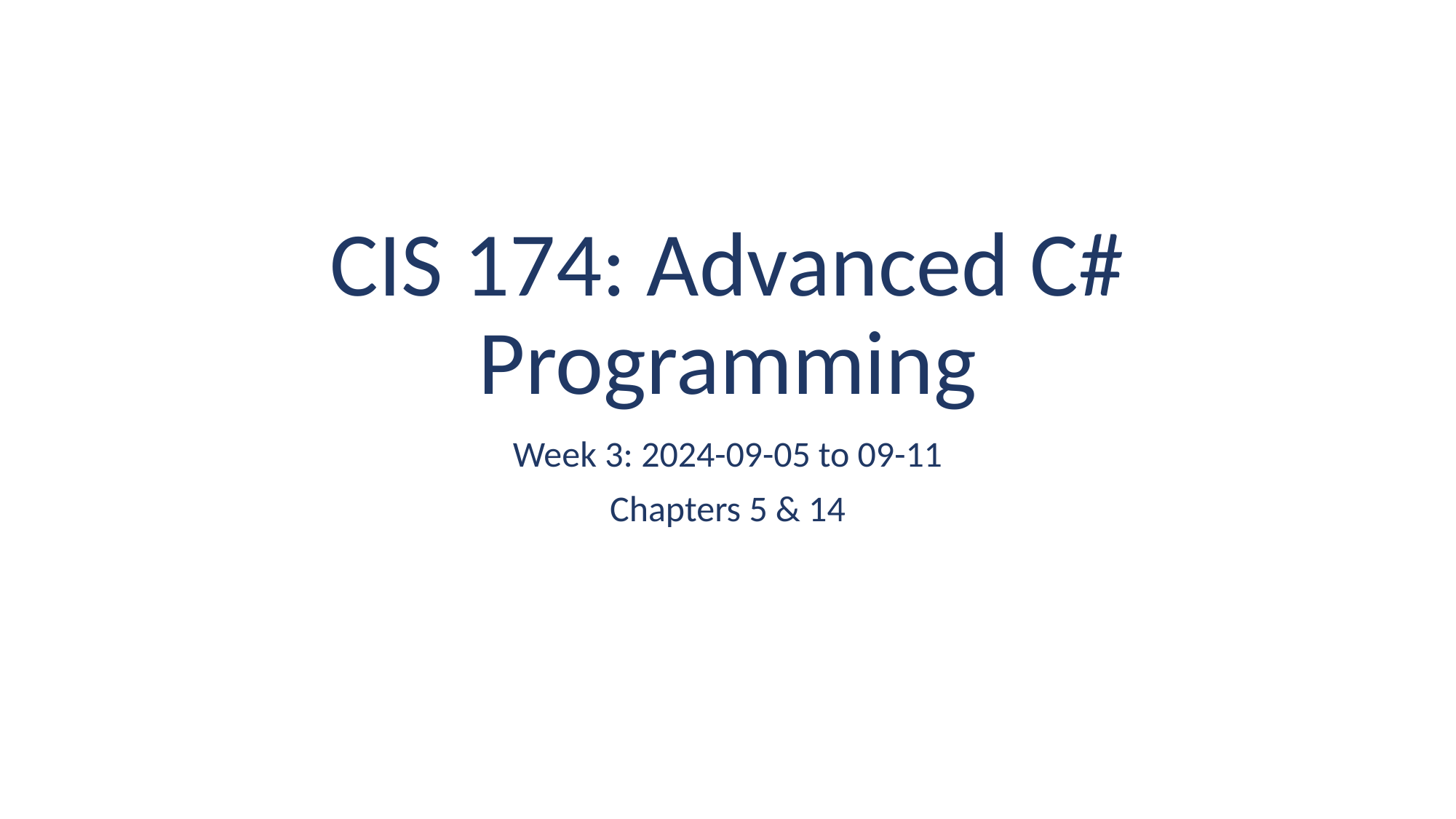

# CIS 174: Advanced C# Programming
Week 3: 2024-09-05 to 09-11
Chapters 5 & 14